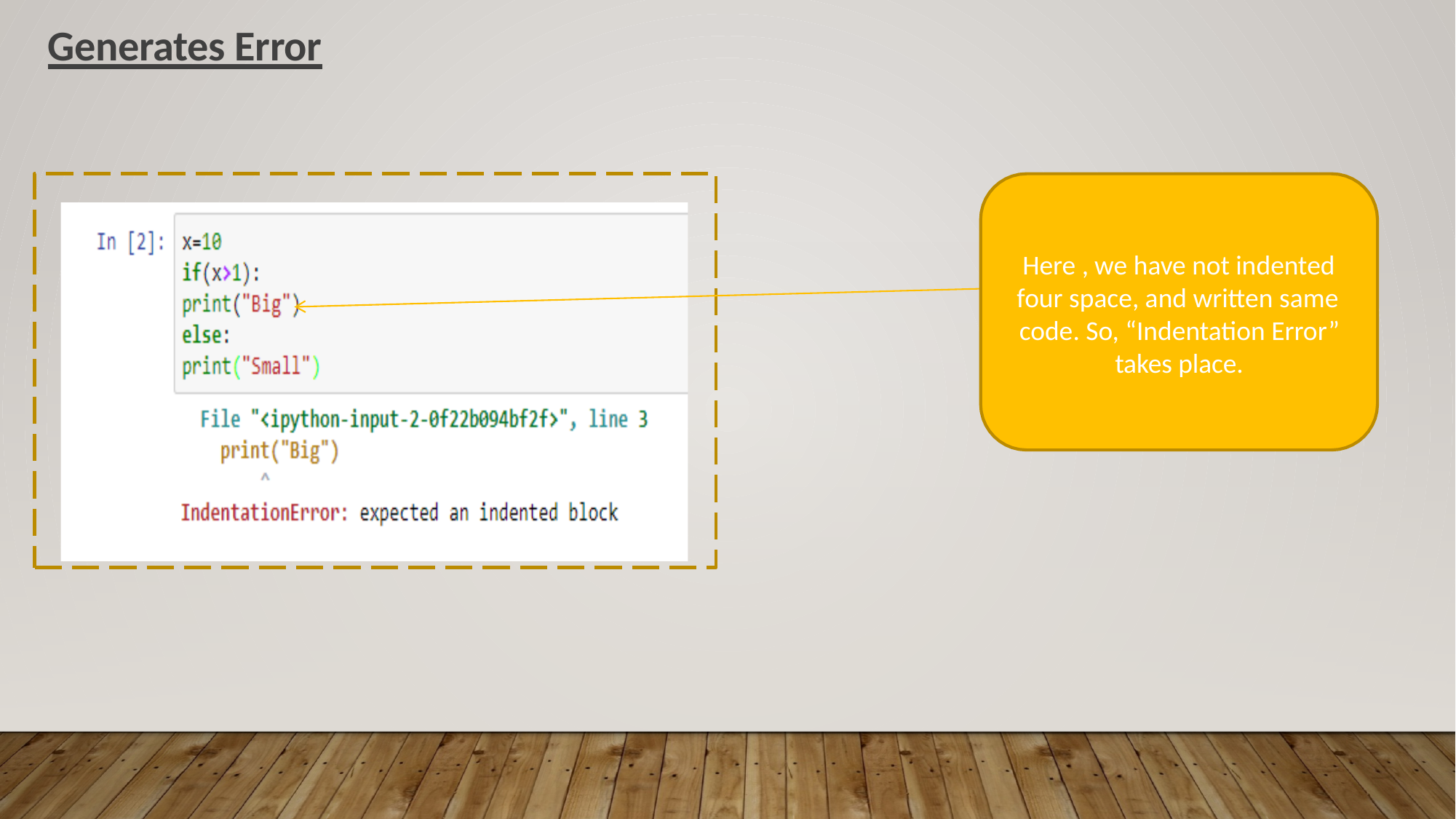

Generates Error

Here , we have not indented
four space, and written same
code. So, “Indentation Error”
takes place.